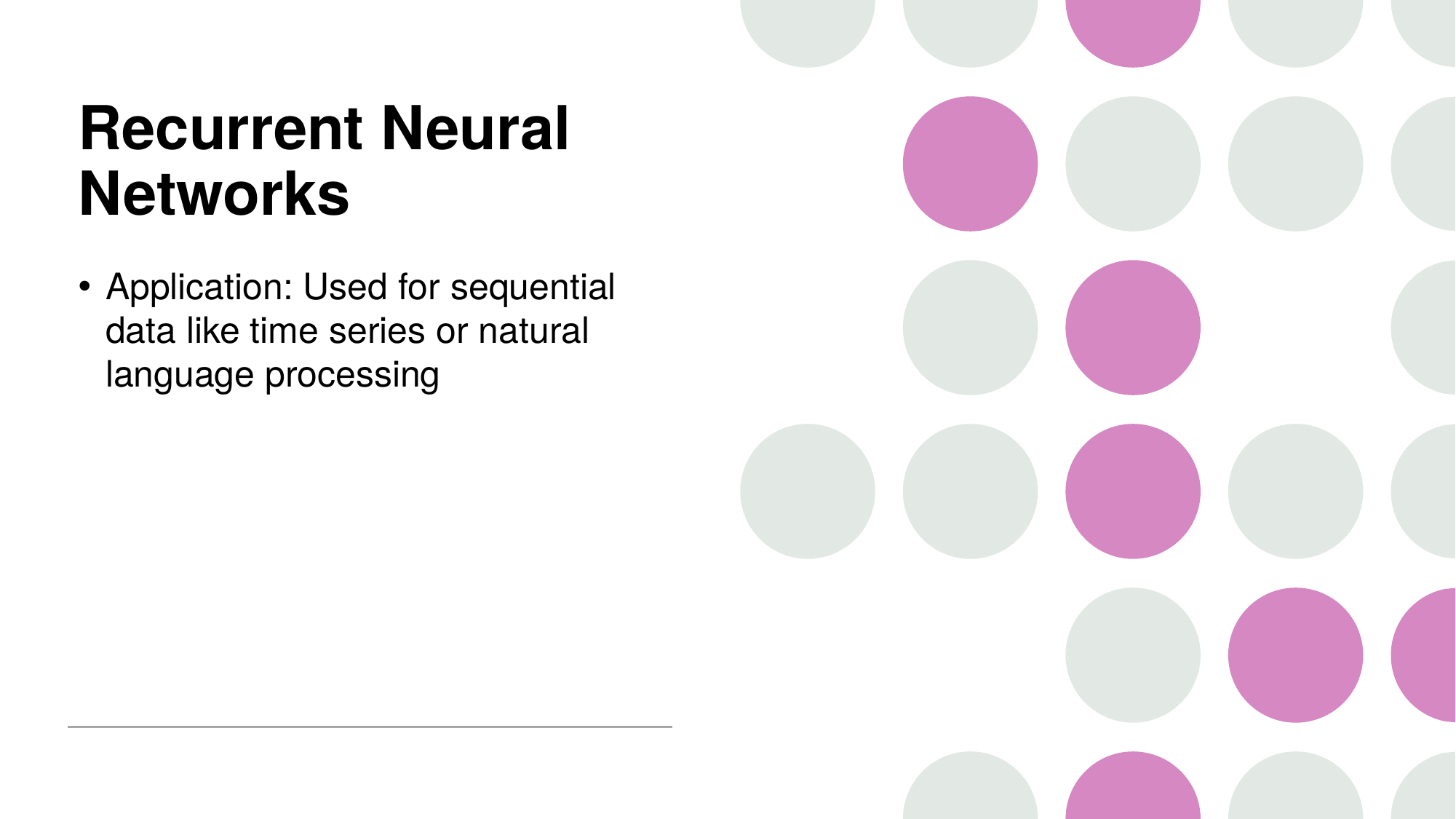

# Recurrent Neural Networks
Application: Used for sequential data like time series or natural language processing